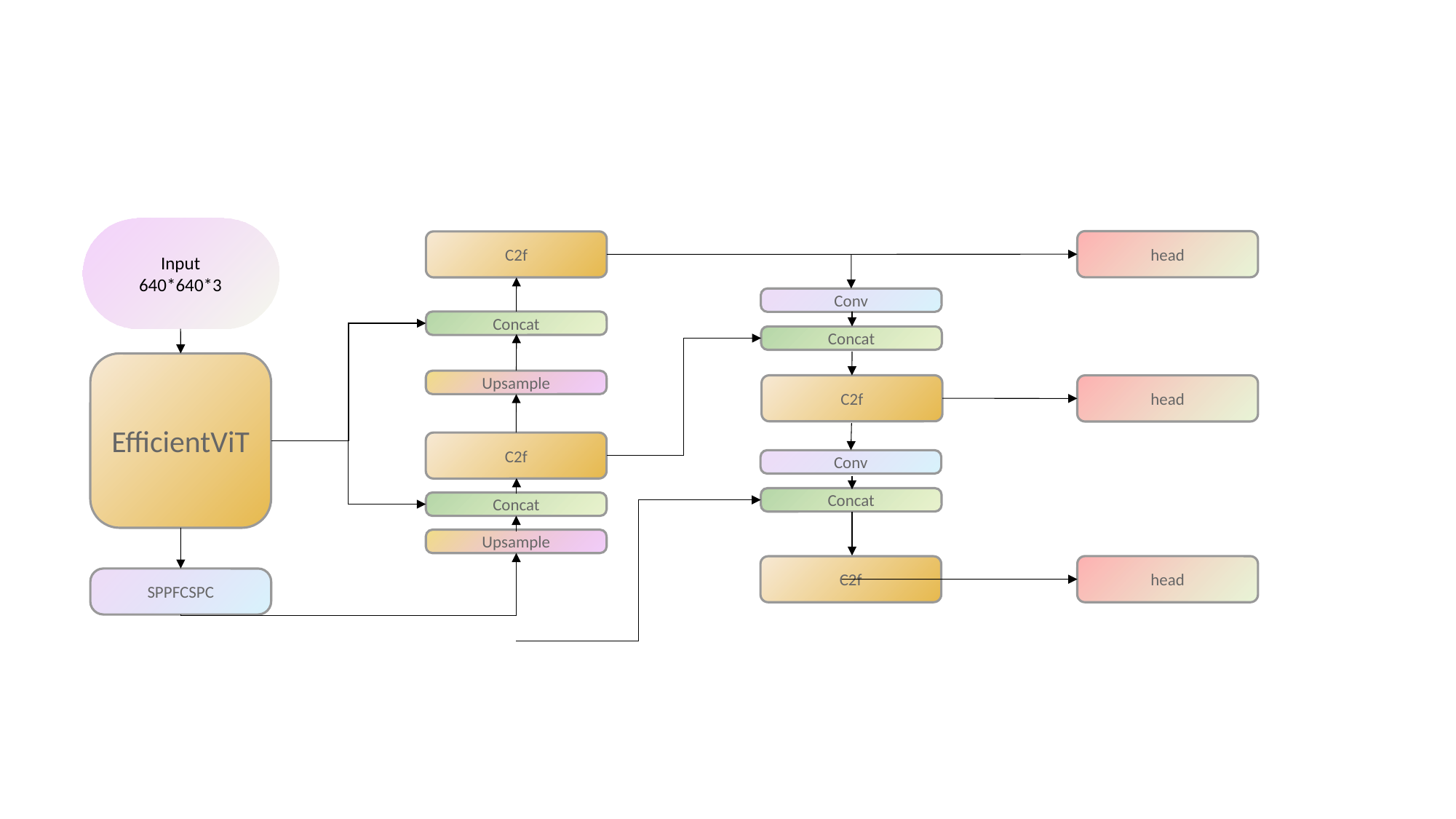

Input
640*640*3
head
C2f
Conv
Concat
Concat
EfficientViT
Upsample
C2f
head
C2f
Conv
Concat
Concat
Upsample
head
C2f
SPPFCSPC